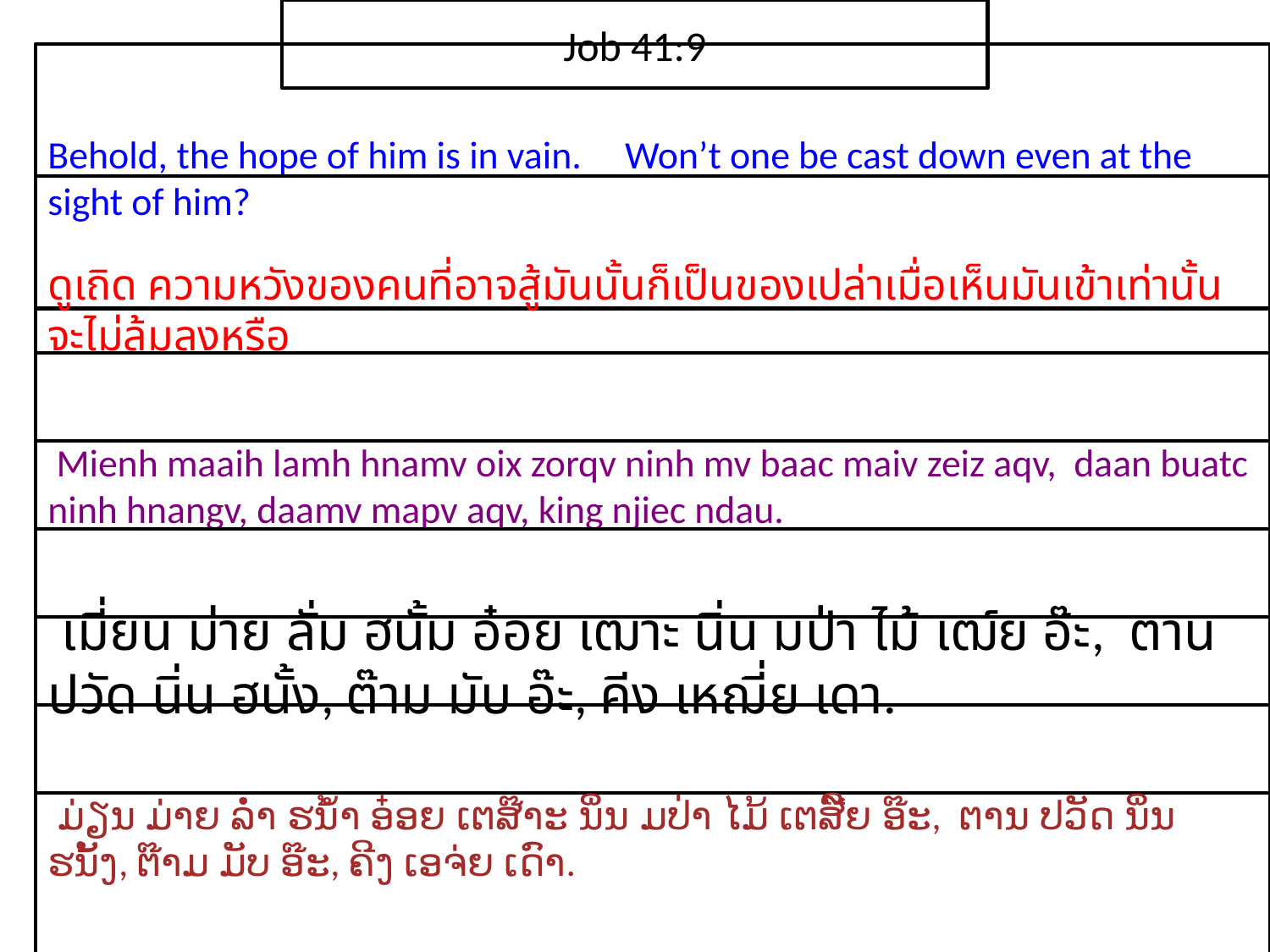

Job 41:9
Behold, the hope of him is in vain.     Won’t one be cast down even at the sight of him?
ดู​เถิด ความ​หวัง​ของ​คน​ที่​อาจ​สู้​มัน​นั้น​ก็​เป็น​ของ​เปล่าเมื่อ​เห็น​มัน​เข้า​เท่านั้น จะ​ไม่​ล้ม​ลง​หรือ
 Mienh maaih lamh hnamv oix zorqv ninh mv baac maiv zeiz aqv,  daan buatc ninh hnangv, daamv mapv aqv, king njiec ndau.
 เมี่ยน ม่าย ลั่ม ฮนั้ม อ๋อย เฒาะ นิ่น มป่า ไม้ เฒ์ย อ๊ะ,  ตาน ปวัด นิ่น ฮนั้ง, ต๊าม มับ อ๊ะ, คีง เหฌี่ย เดา.
 ມ່ຽນ ມ່າຍ ລ່ຳ ຮນ້ຳ ອ໋ອຍ ເຕສ໊າະ ນິ່ນ ມປ່າ ໄມ້ ເຕສີ໌ຍ ອ໊ະ,  ຕານ ປວັດ ນິ່ນ ຮນັ້ງ, ຕ໊າມ ມັບ ອ໊ະ, ຄີງ ເອຈ່ຍ ເດົາ.